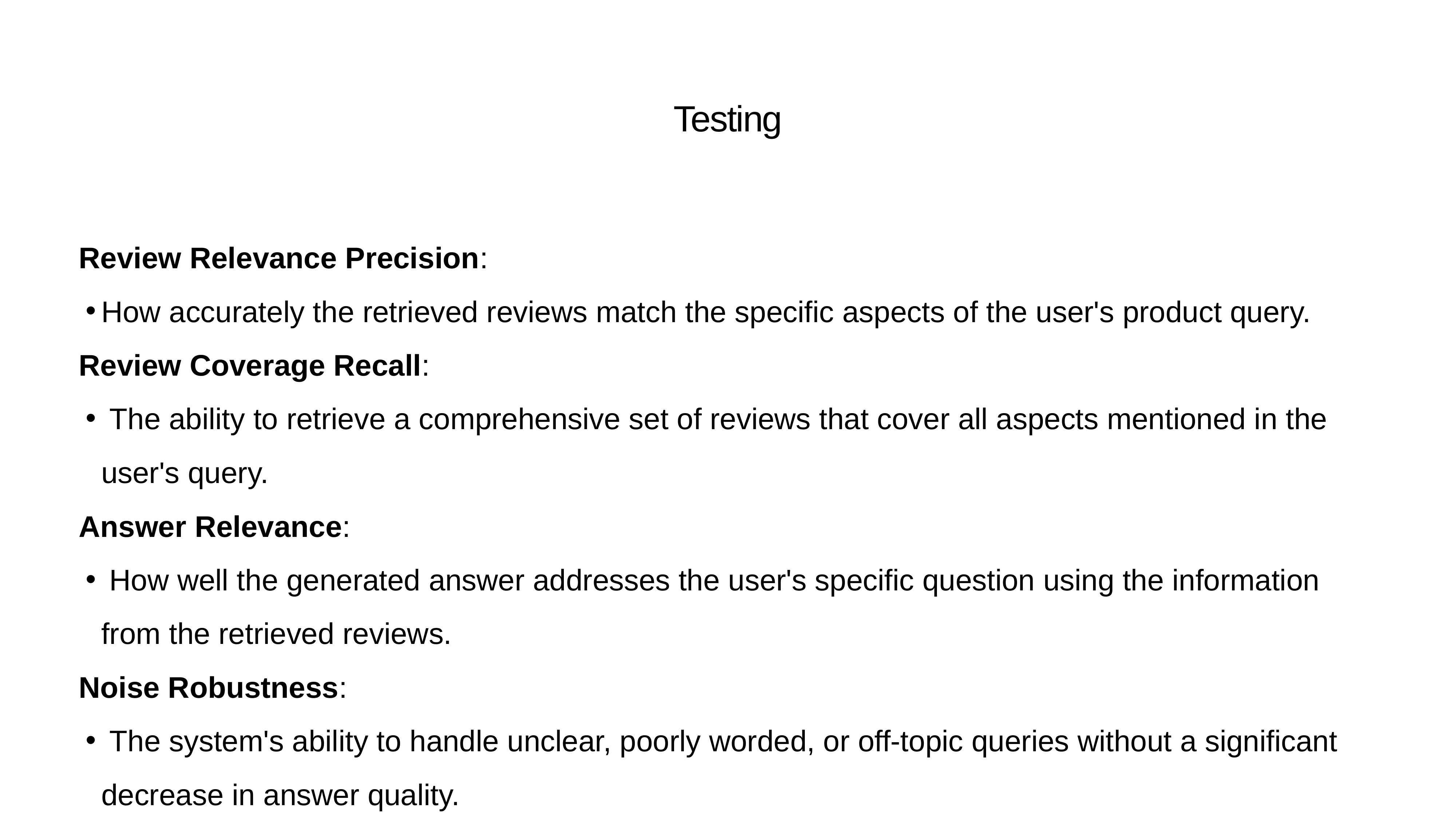

# Testing
Review Relevance Precision:
How accurately the retrieved reviews match the specific aspects of the user's product query.
Review Coverage Recall:
 The ability to retrieve a comprehensive set of reviews that cover all aspects mentioned in the user's query.
Answer Relevance:
 How well the generated answer addresses the user's specific question using the information from the retrieved reviews.
Noise Robustness:
 The system's ability to handle unclear, poorly worded, or off-topic queries without a significant decrease in answer quality.